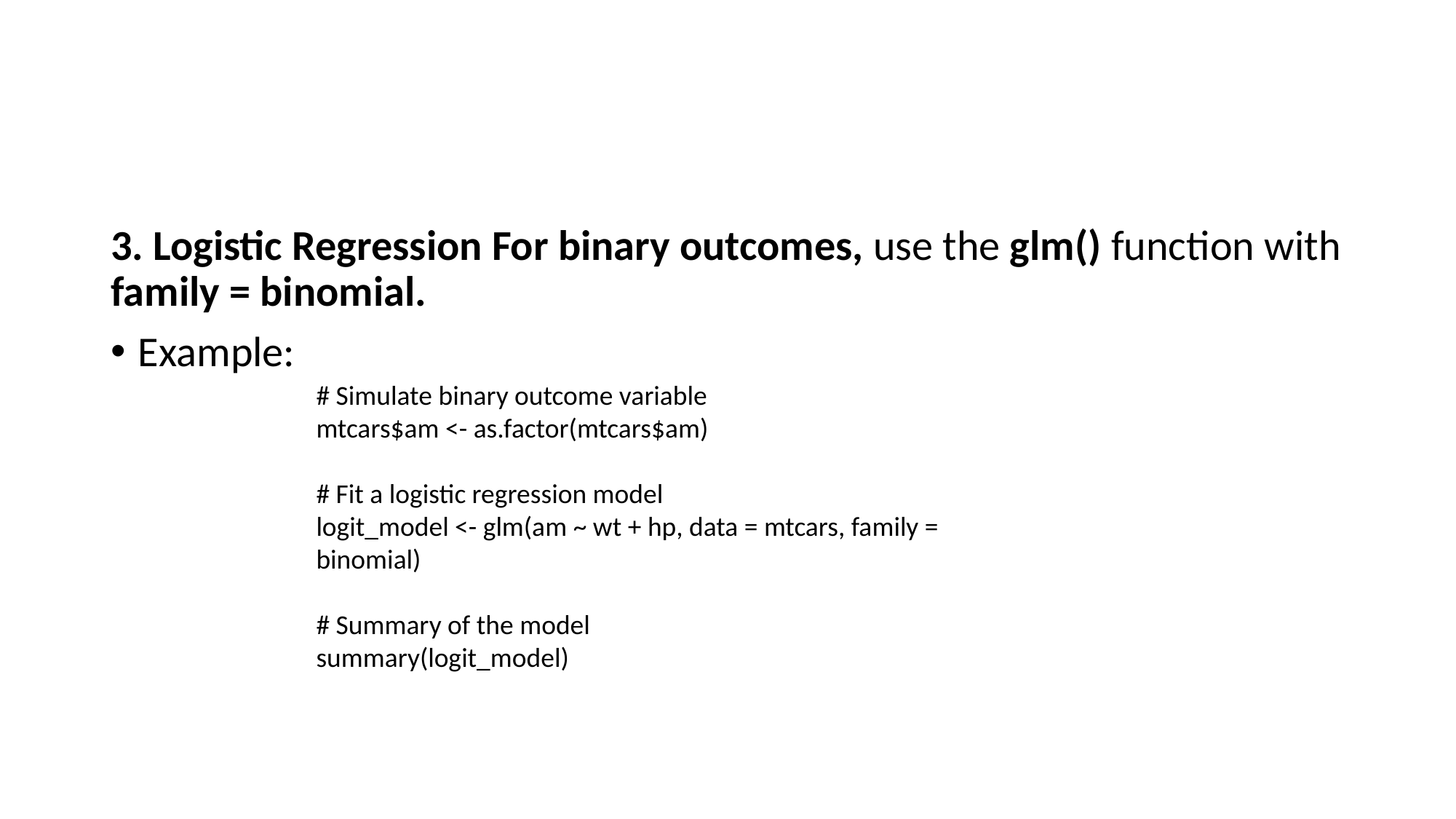

#
3. Logistic Regression For binary outcomes, use the glm() function with family = binomial.
Example:
# Simulate binary outcome variable
mtcars$am <- as.factor(mtcars$am)

# Fit a logistic regression model
logit_model <- glm(am ~ wt + hp, data = mtcars, family = binomial)

# Summary of the model
summary(logit_model)